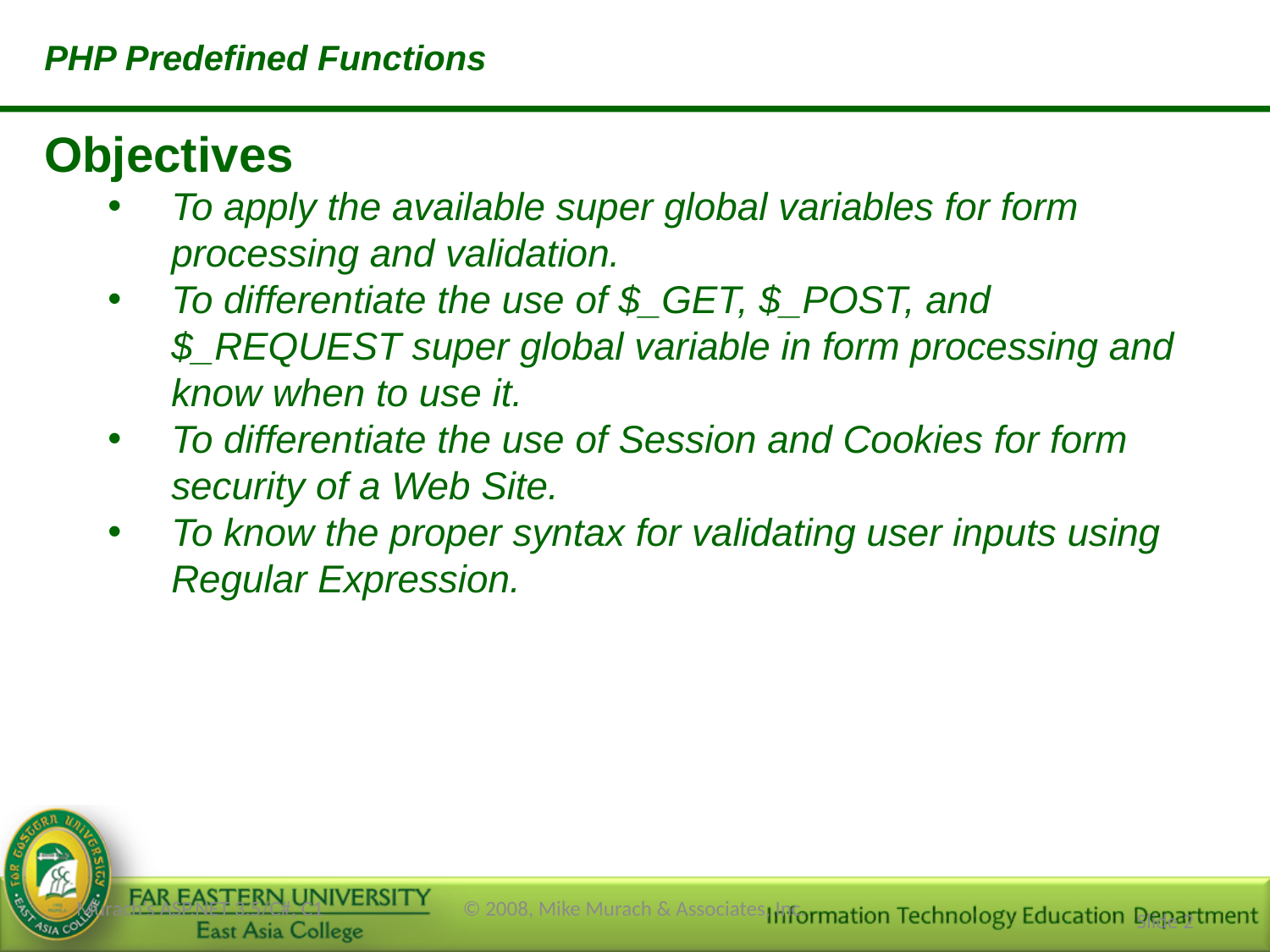

PHP Predefined Functions

Objectives
To apply the available super global variables for form processing and validation.
To differentiate the use of $_GET, $_POST, and $_REQUEST super global variable in form processing and know when to use it.
To differentiate the use of Session and Cookies for form security of a Web Site.
To know the proper syntax for validating user inputs using Regular Expression.

Murach’s ASP.NET 3.5/C#, C1
© 2008, Mike Murach & Associates, Inc.

Slide 2